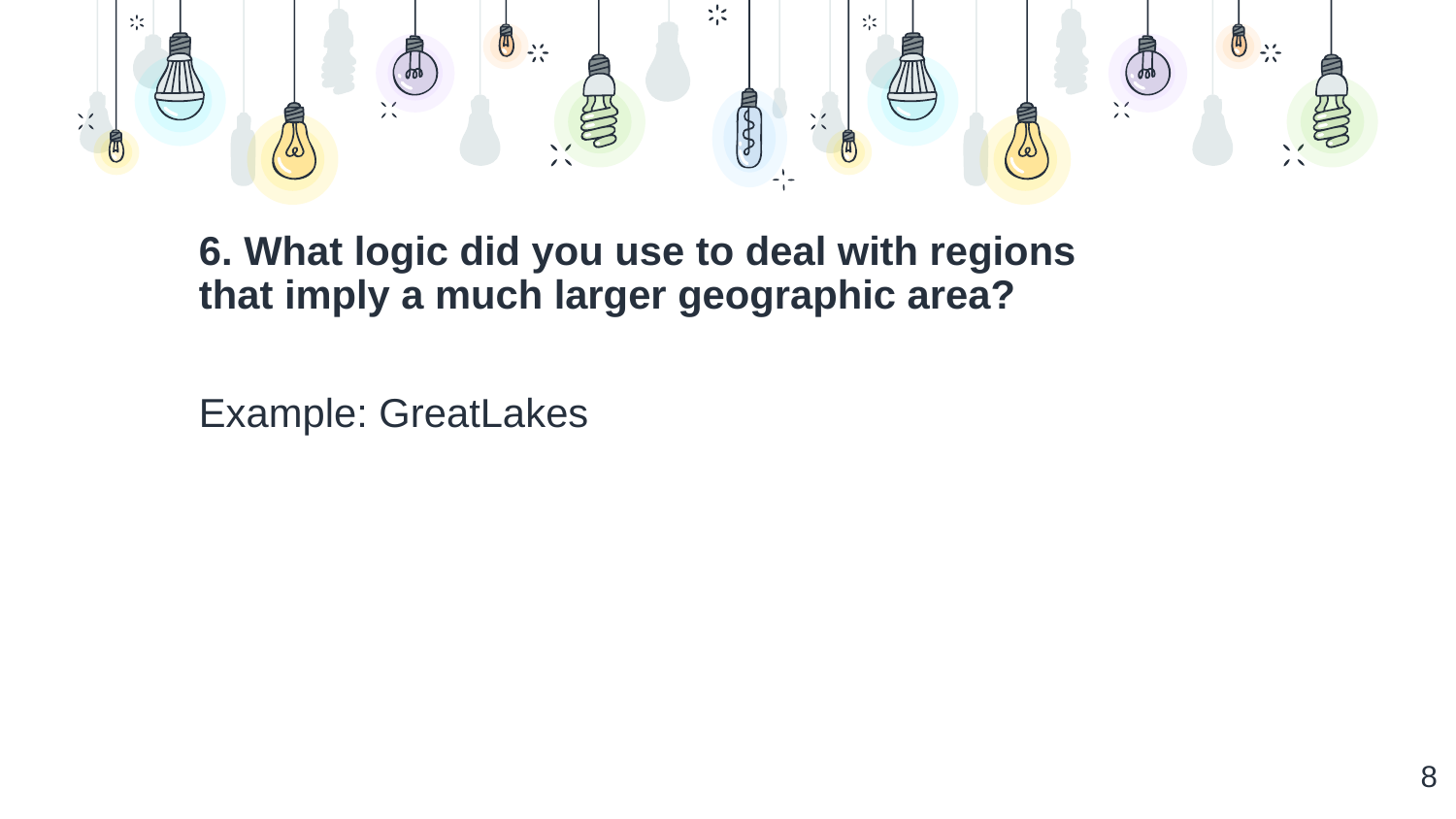

6. What logic did you use to deal with regions that imply a much larger geographic area?
Example: GreatLakes
8